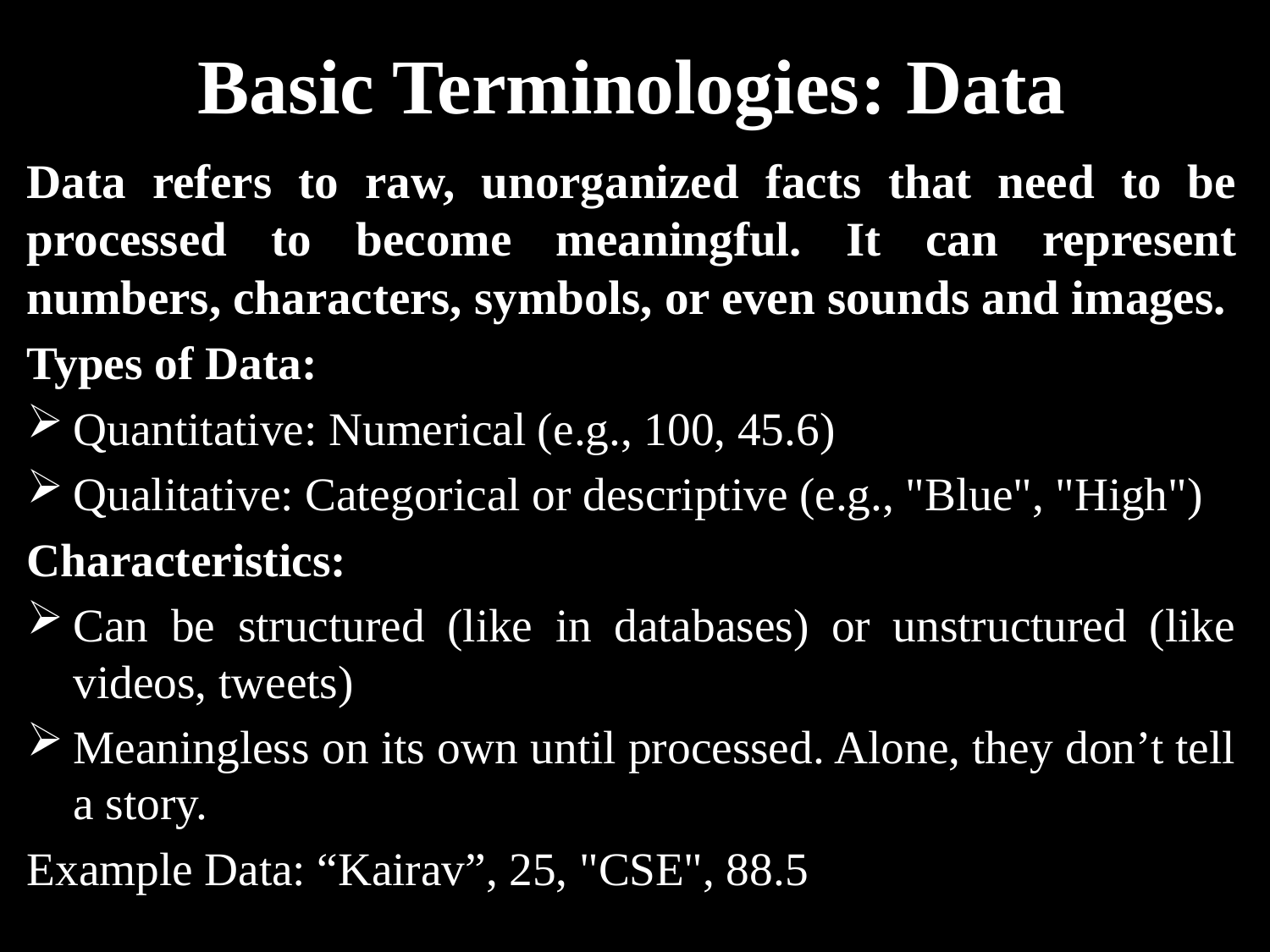

# Basic Terminologies: Data
Data refers to raw, unorganized facts that need to be processed to become meaningful. It can represent numbers, characters, symbols, or even sounds and images.
Types of Data:
Quantitative: Numerical (e.g., 100, 45.6)
Qualitative: Categorical or descriptive (e.g., "Blue", "High")
Characteristics:
Can be structured (like in databases) or unstructured (like videos, tweets)
Meaningless on its own until processed. Alone, they don’t tell a story.
Example Data: “Kairav”, 25, "CSE", 88.5